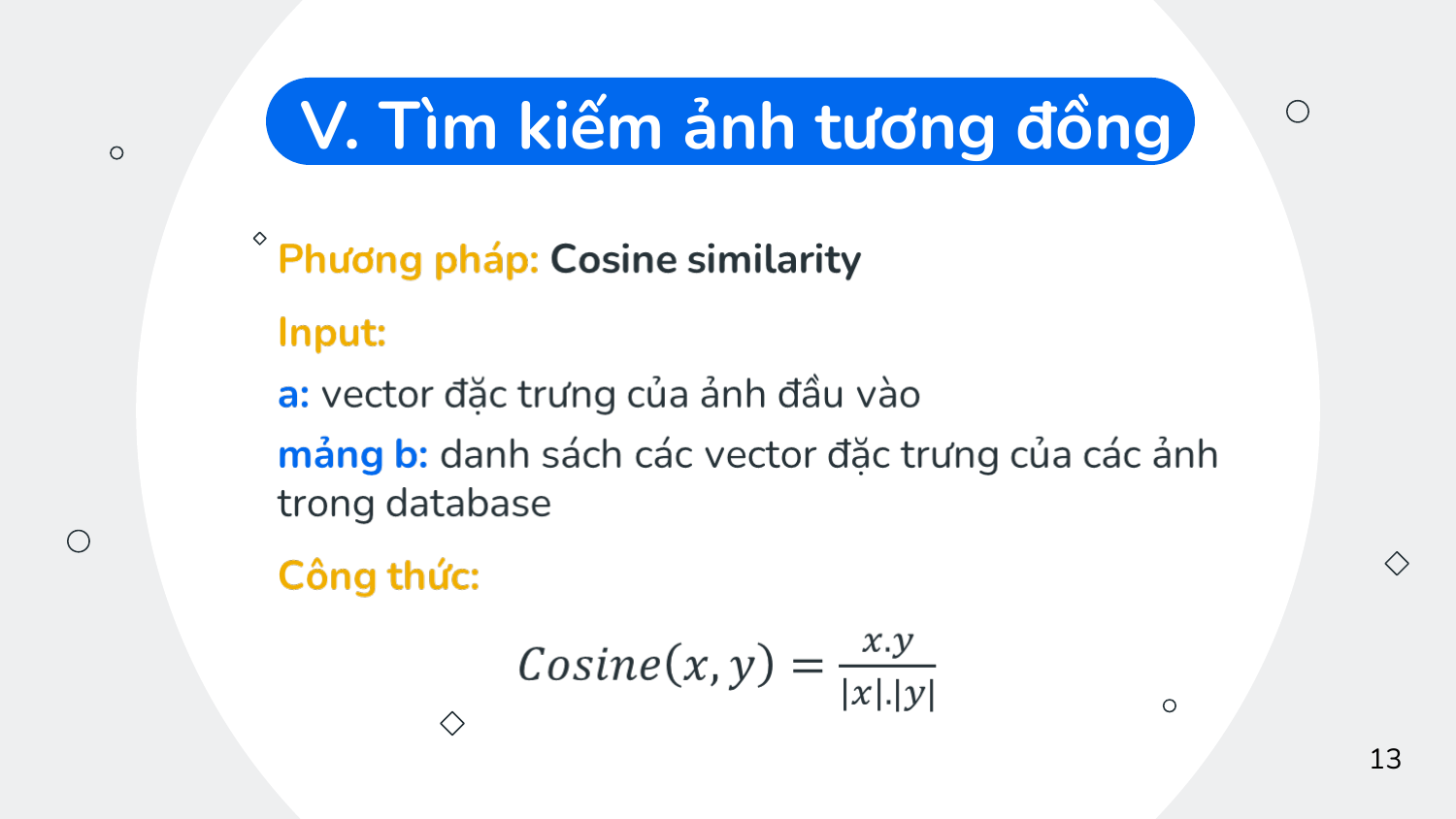

# V. Tìm kiếm ảnh tương đồng

13